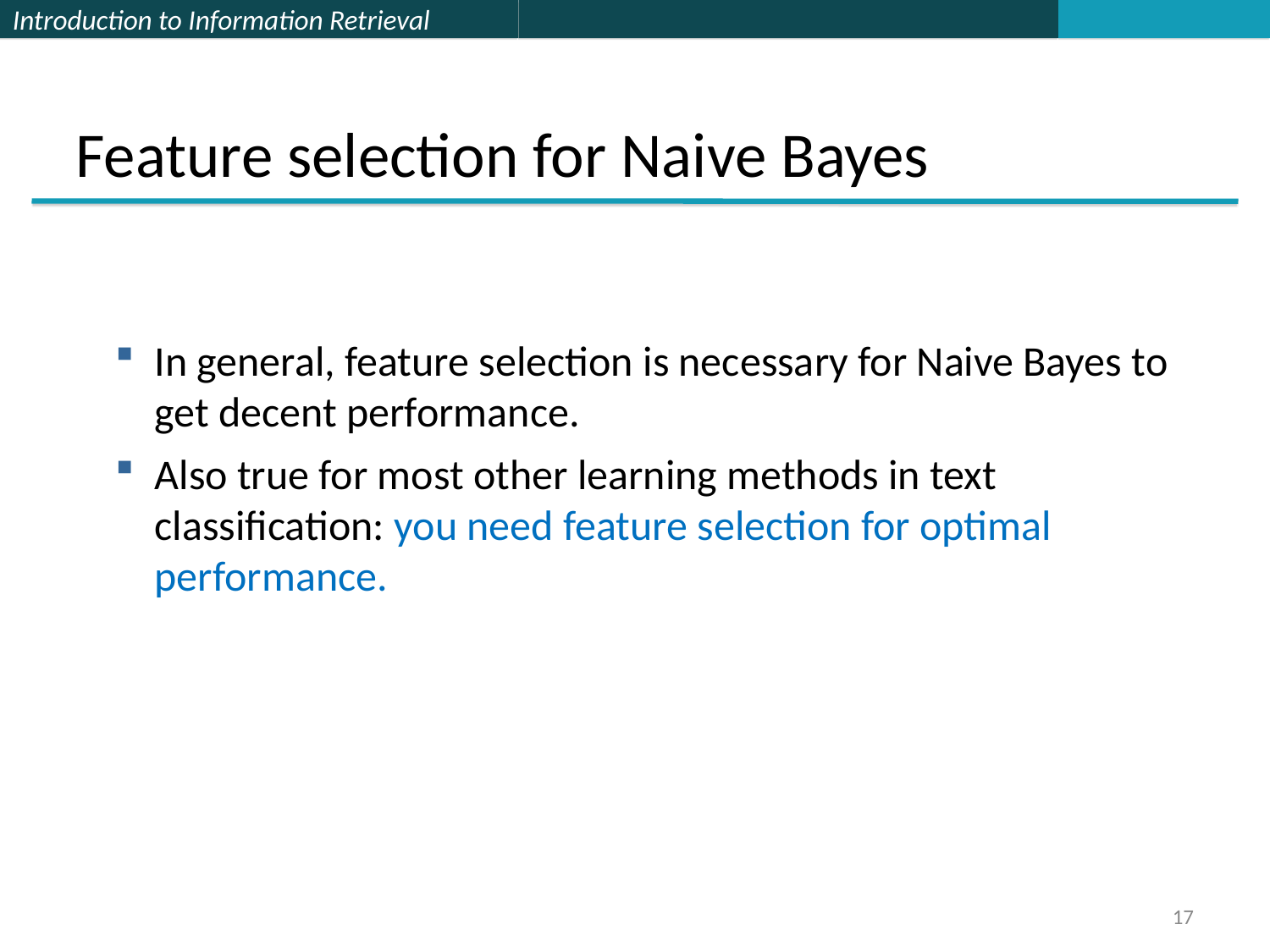

Feature selection for Naive Bayes
In general, feature selection is necessary for Naive Bayes to get decent performance.
Also true for most other learning methods in text classification: you need feature selection for optimal performance.
17